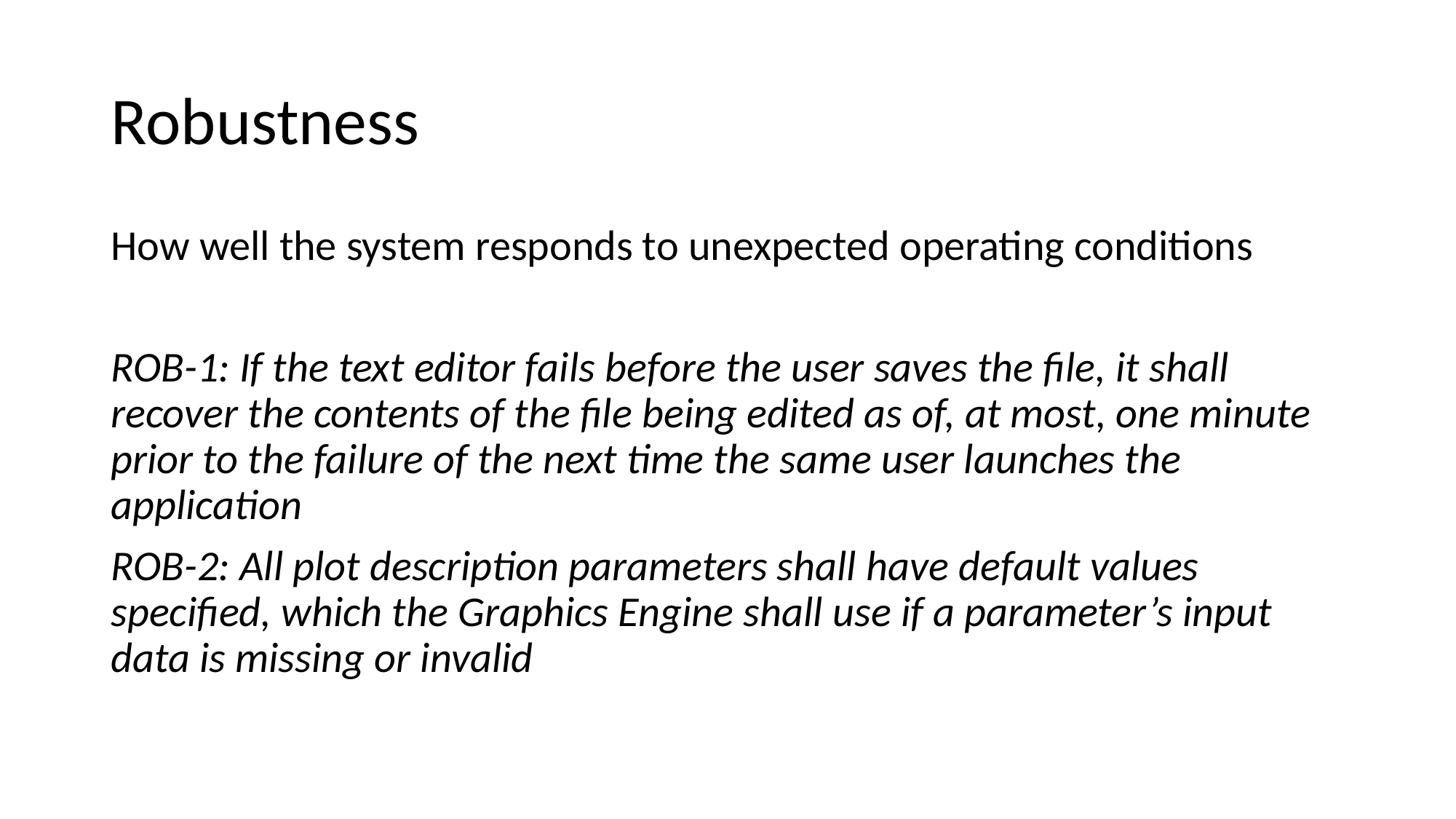

# Robustness
How well the system responds to unexpected operating conditions

ROB-1: If the text editor fails before the user saves the file, it shall recover the contents of the file being edited as of, at most, one minute prior to the failure of the next time the same user launches the application
ROB-2: All plot description parameters shall have default values specified, which the Graphics Engine shall use if a parameter’s input data is missing or invalid